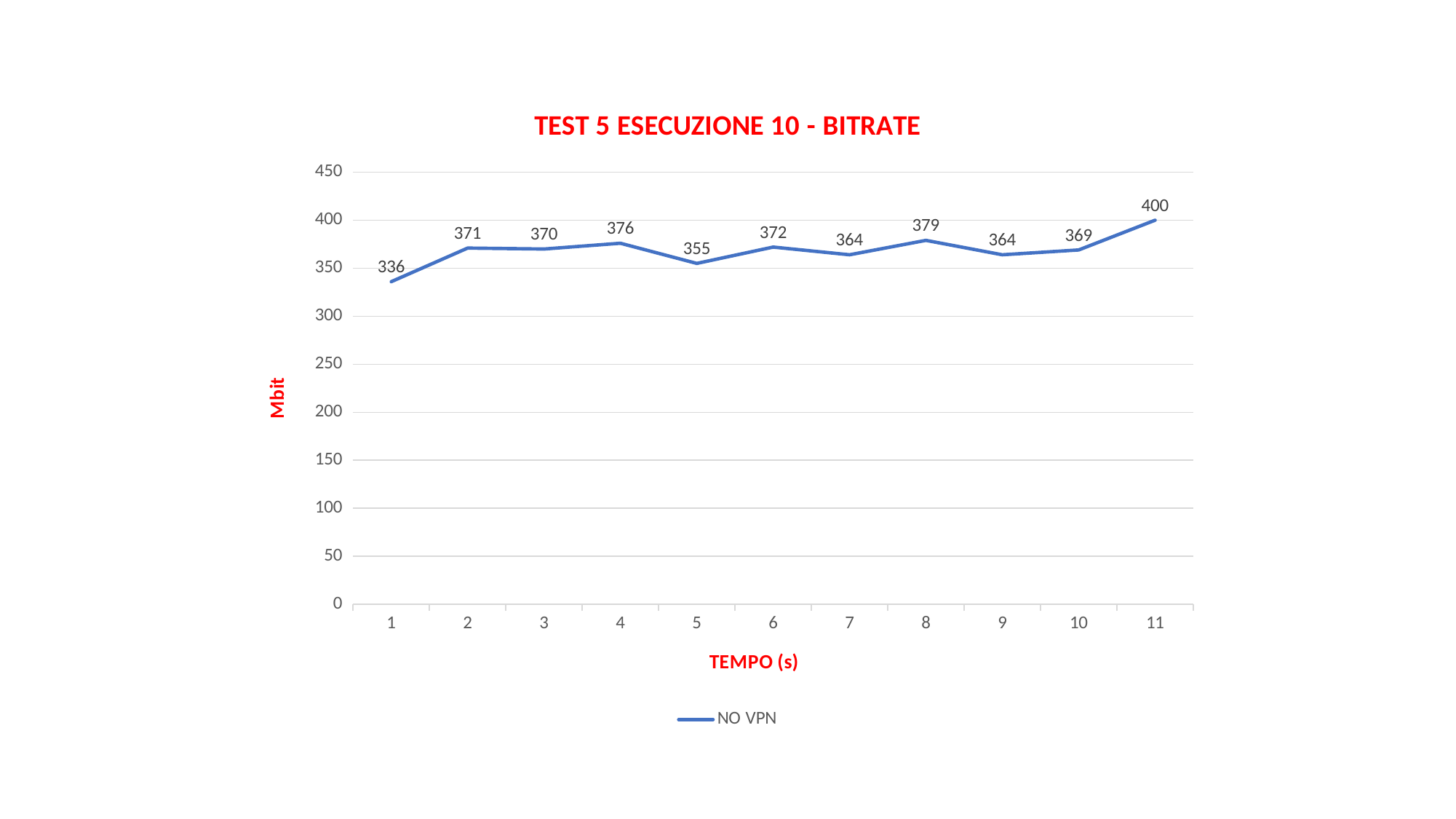

### Chart: TEST 5 ESECUZIONE 10 - BITRATE

| Category | NO VPN |
|---|---|
| 1 | 336.0 |
| 2 | 371.0 |
| 3 | 370.0 |
| 4 | 376.0 |
| 5 | 355.0 |
| 6 | 372.0 |
| 7 | 364.0 |
| 8 | 379.0 |
| 9 | 364.0 |
| 10 | 369.0 |
| 11 | 400.0 |